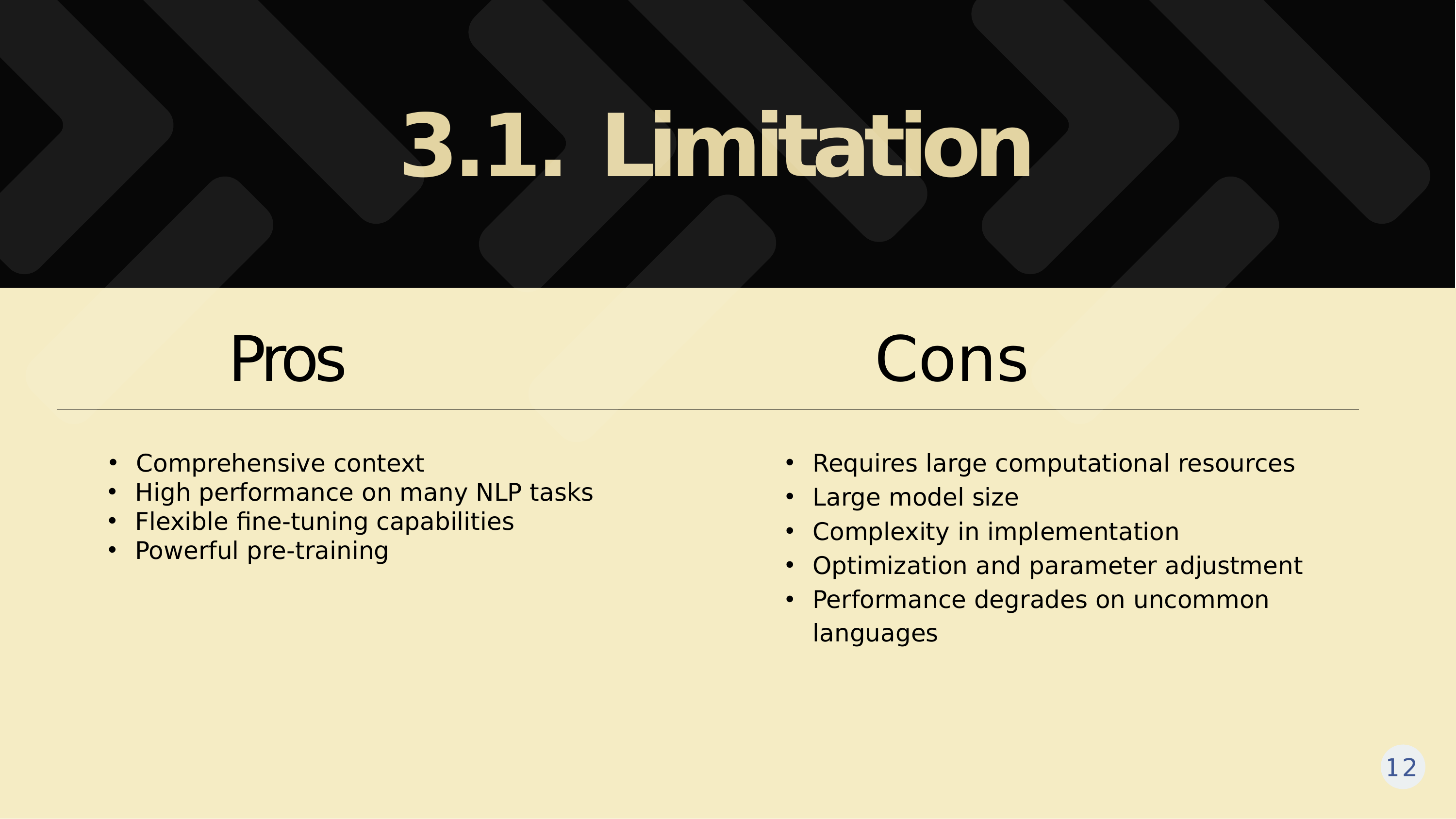

# 3.1. Limitation
Cons
Pros

Comprehensive context
High performance on many NLP tasks
Flexible fine-tuning capabilities
Powerful pre-training

Requires large computational resources
Large model size
Complexity in implementation
Optimization and parameter adjustment
Performance degrades on uncommon languages
12